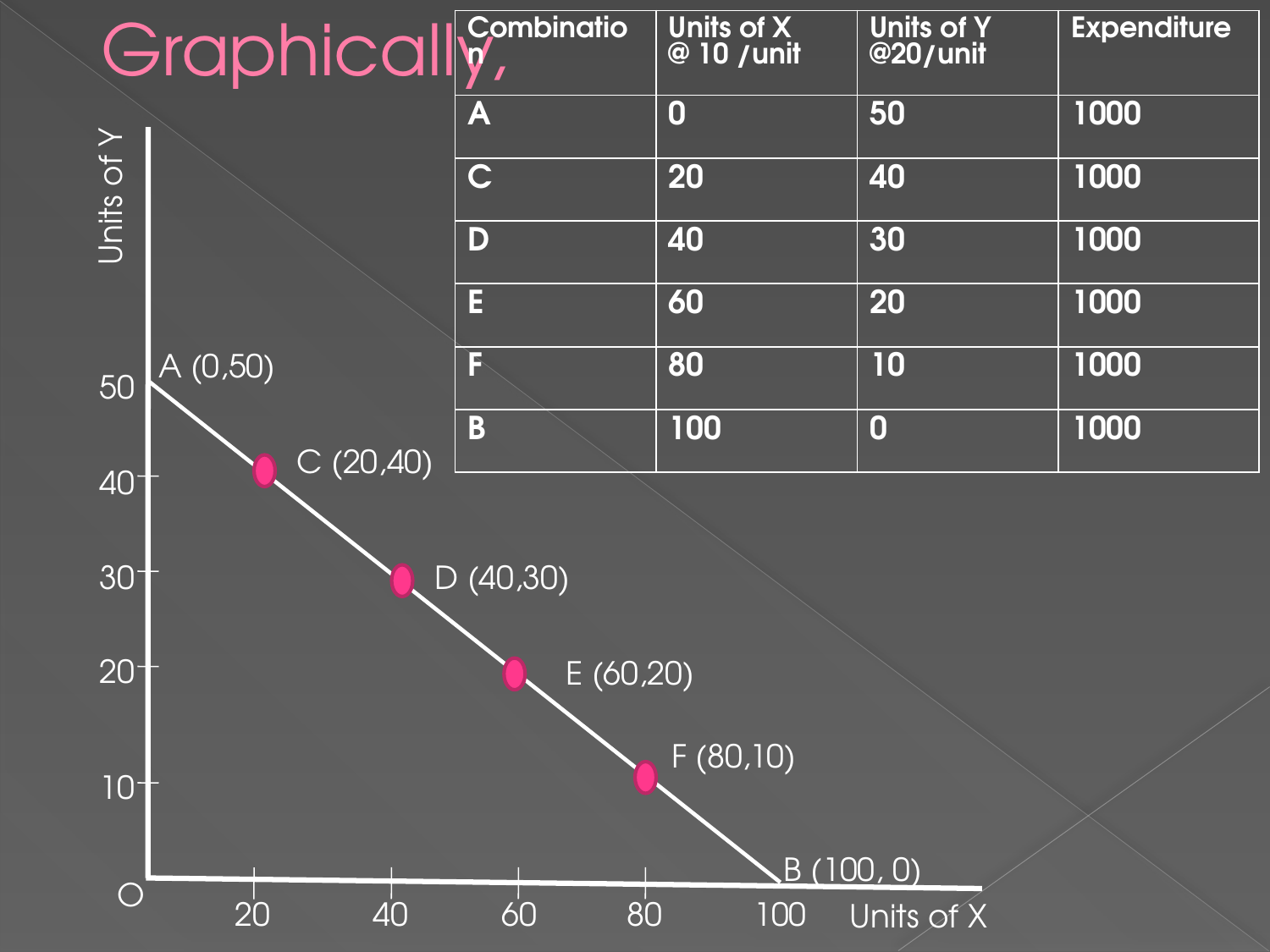

# Graphically,
| Combination | Units of X @ 10 /unit | Units of Y @20/unit | Expenditure |
| --- | --- | --- | --- |
| A | 0 | 50 | 1000 |
| C | 20 | 40 | 1000 |
| D | 40 | 30 | 1000 |
| E | 60 | 20 | 1000 |
| F | 80 | 10 | 1000 |
| B | 100 | 0 | 1000 |
Units of Y
A (0,50)
50
C (20,40)

40
30
D (40,30)

20
E (60,20)

F (80,10)
10

B (100, 0)
O
20
40
60
80
100
Units of X